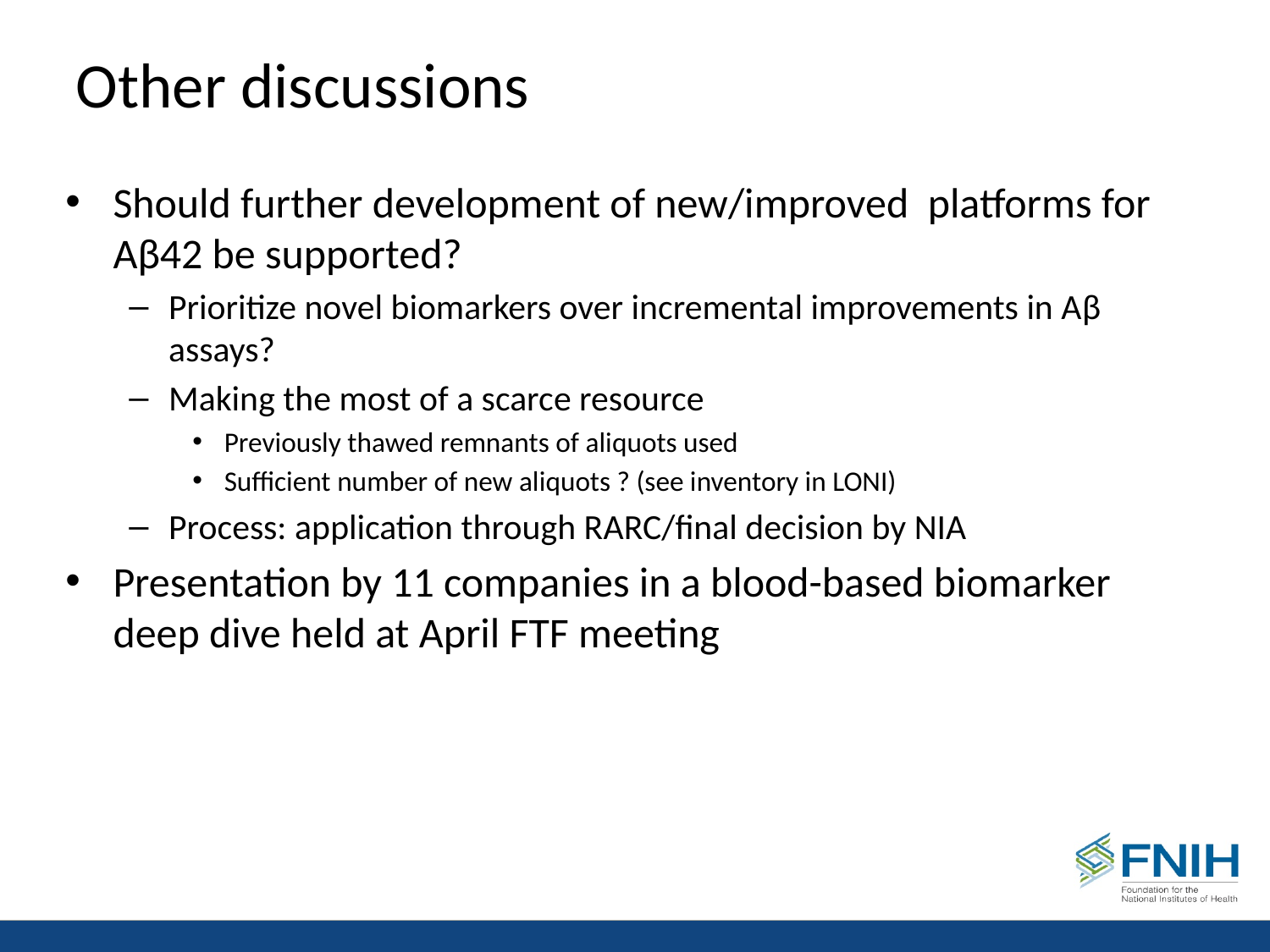

# Other discussions
Should further development of new/improved  platforms for Aβ42 be supported?
Prioritize novel biomarkers over incremental improvements in Aβ assays?
Making the most of a scarce resource
Previously thawed remnants of aliquots used
Sufficient number of new aliquots ? (see inventory in LONI)
Process: application through RARC/final decision by NIA
Presentation by 11 companies in a blood-based biomarker deep dive held at April FTF meeting